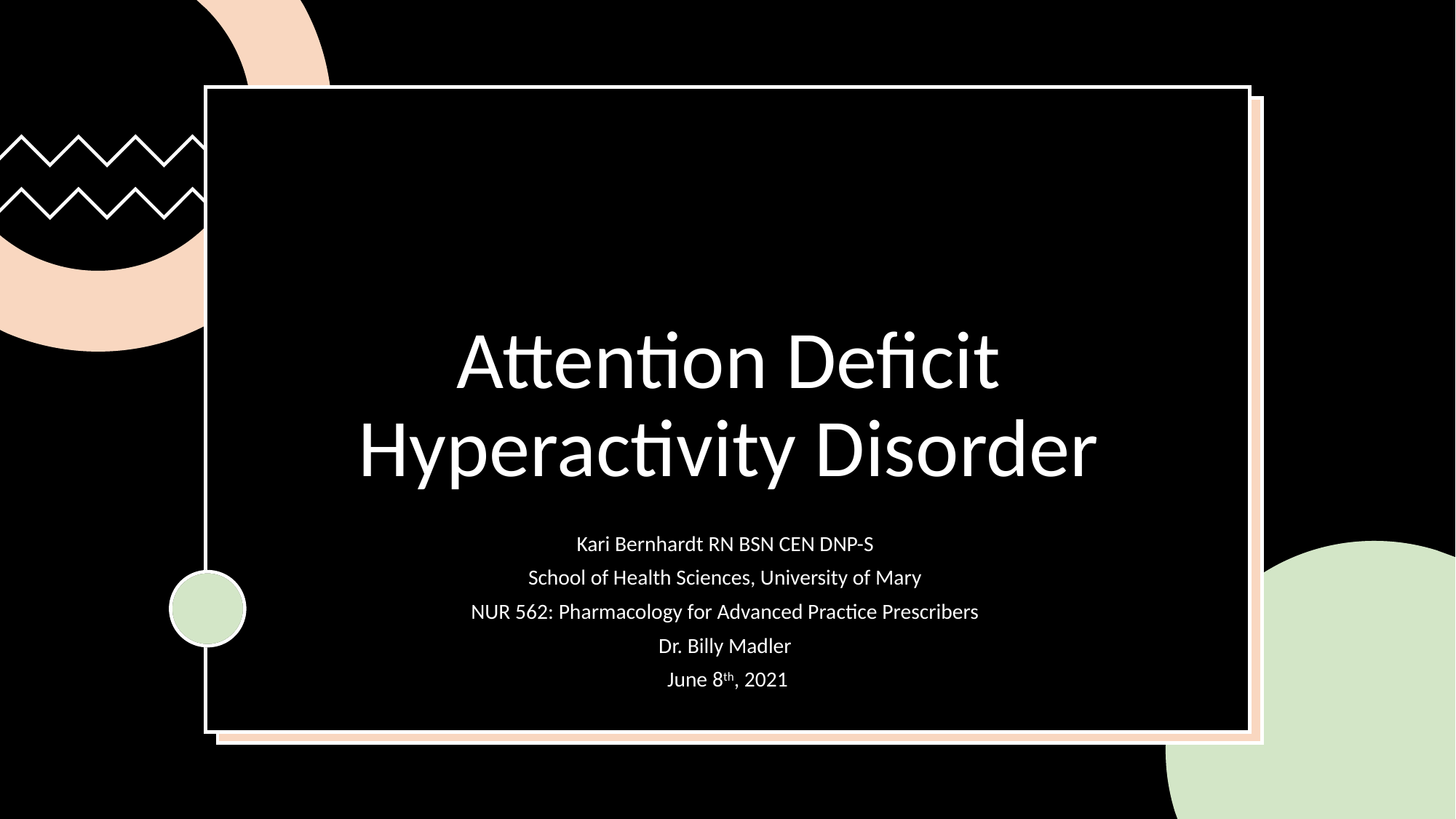

# Attention Deficit Hyperactivity Disorder

Kari Bernhardt RN BSN CEN DNP-S
School of Health Sciences, University of Mary
NUR 562: Pharmacology for Advanced Practice Prescribers
Dr. Billy Madler
June 8th, 2021